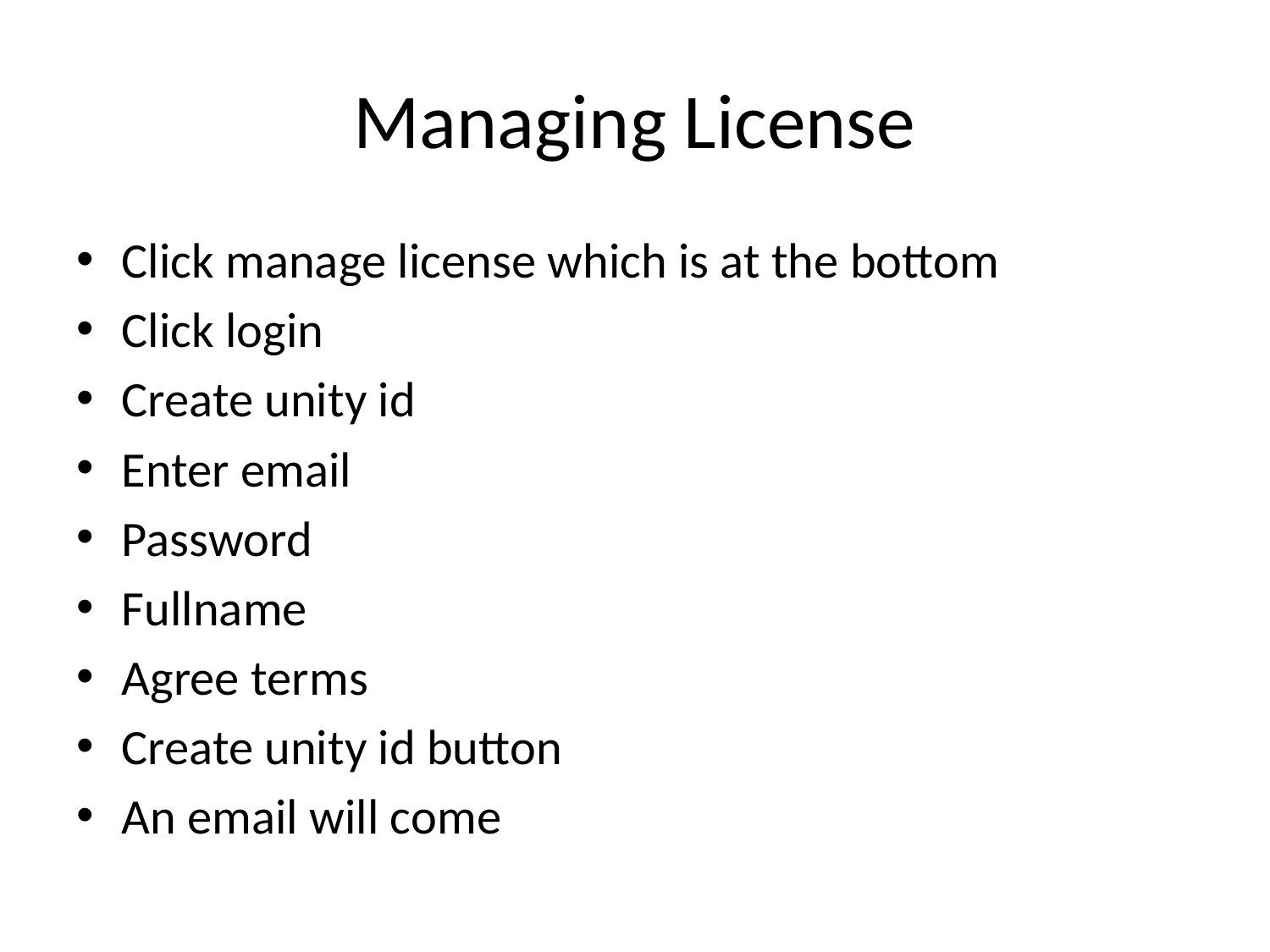

# Managing License
Click manage license which is at the bottom
Click login
Create unity id
Enter email
Password
Fullname
Agree terms
Create unity id button
An email will come